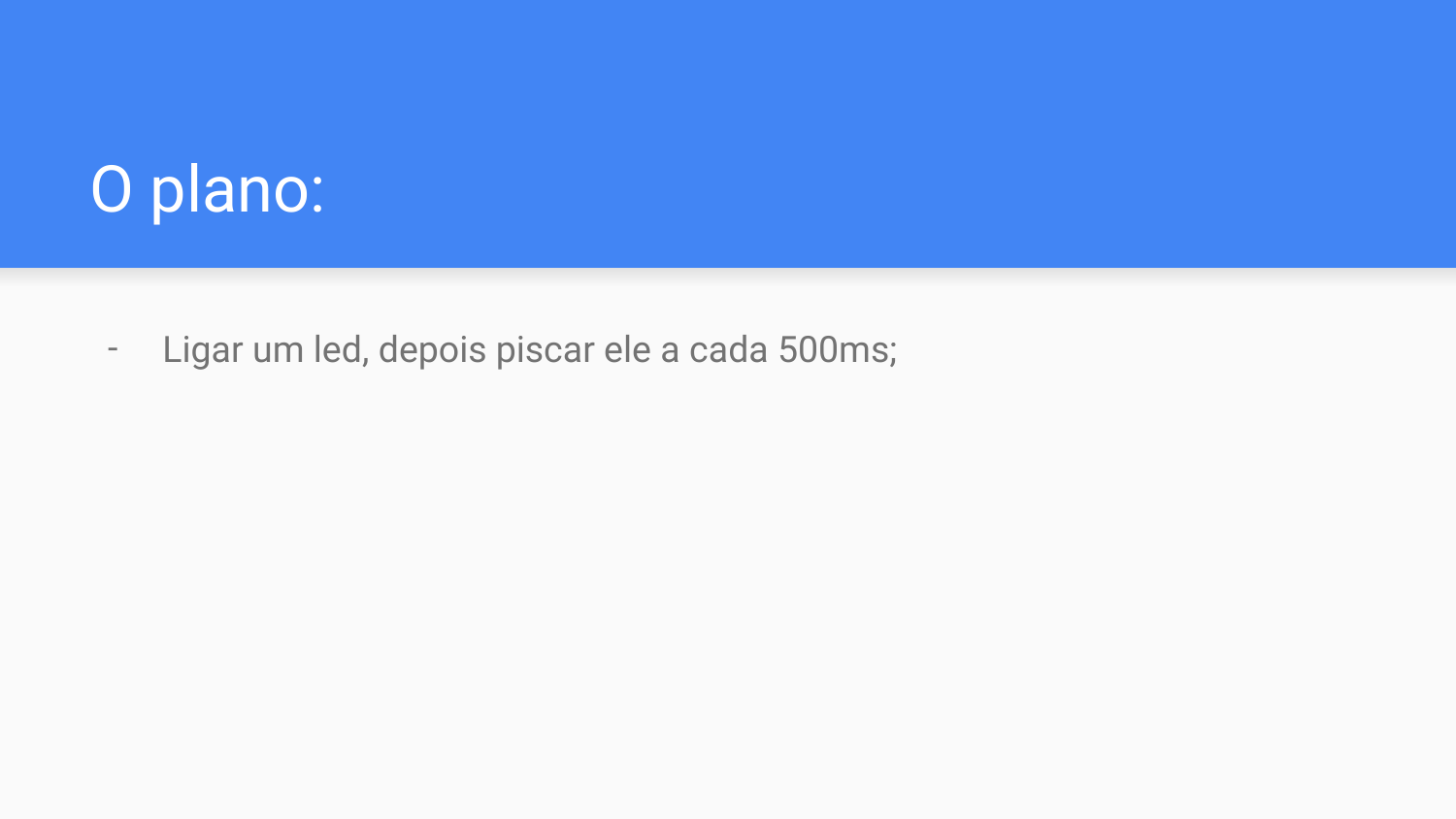

# O plano:
Ligar um led, depois piscar ele a cada 500ms;